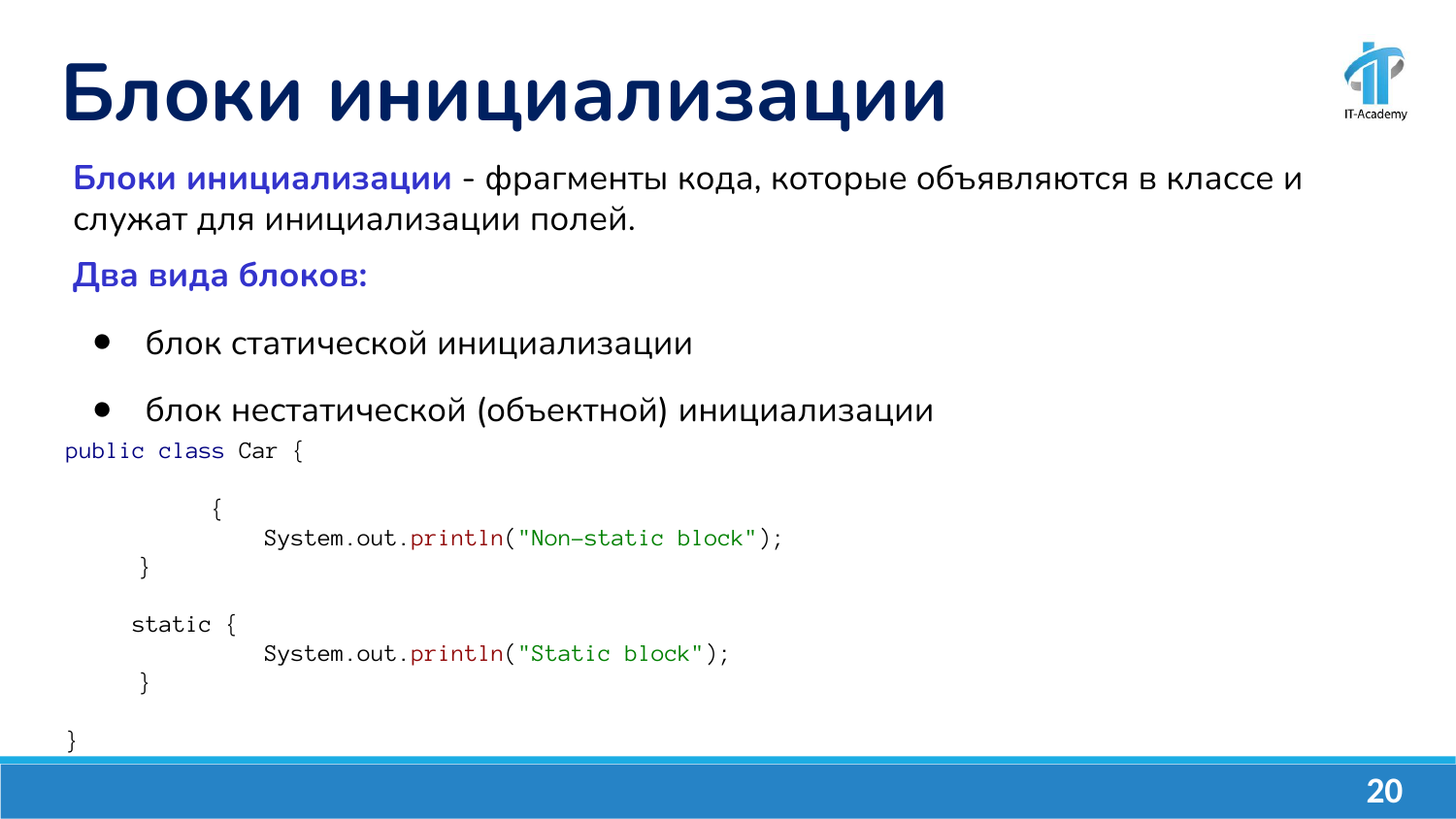

Блоки инициализации
Блоки инициализации - фрагменты кода, которые объявляются в классе и служат для инициализации полей.
Два вида блоков:
блок статической инициализации
блок нестатической (объектной) инициализации
public class Car {

	{
	    System.out.println("Non-static block");
}

     static {
	    System.out.println("Static block");
}

}
20